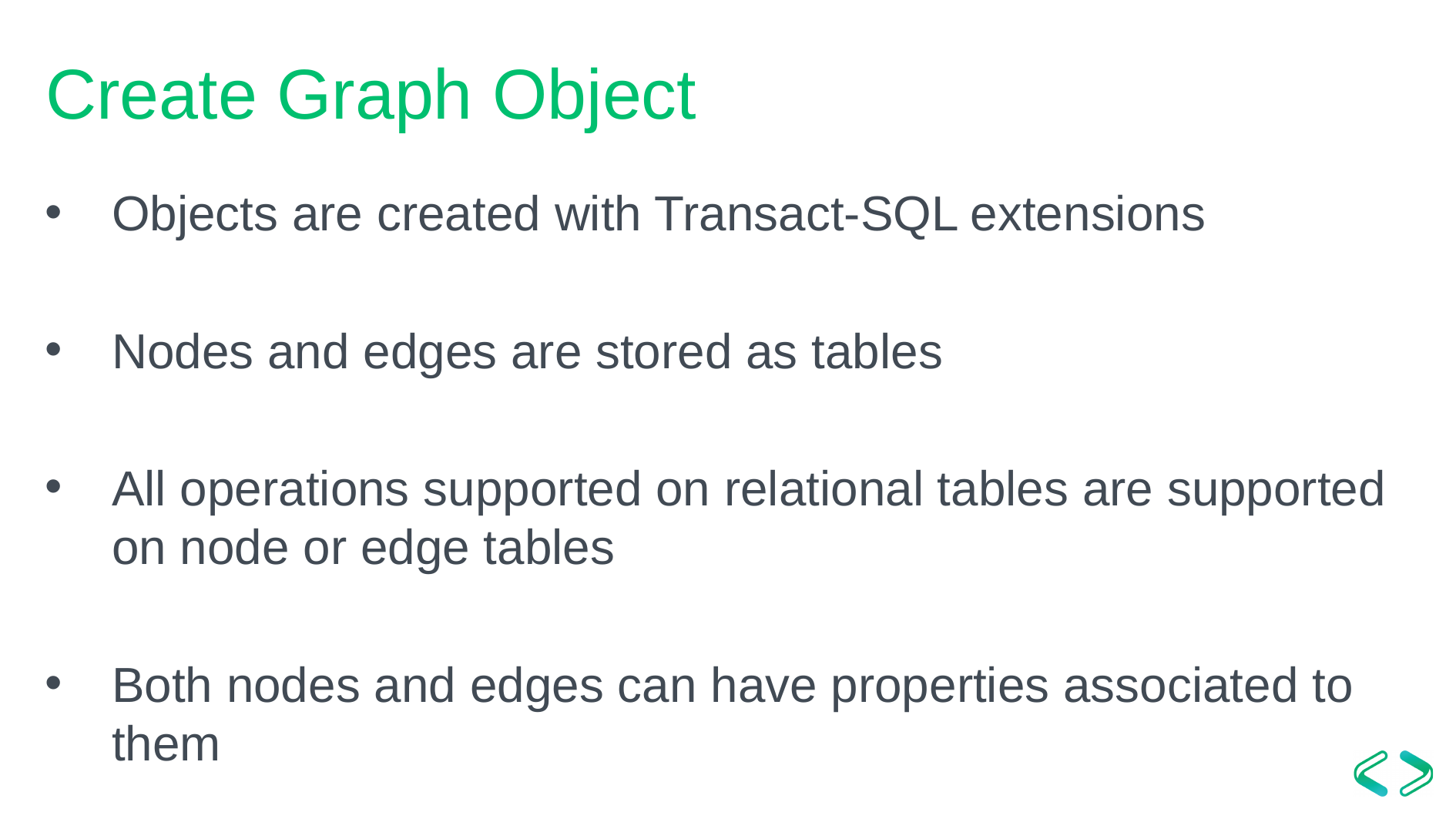

# Create Graph Object
Objects are created with Transact-SQL extensions

Nodes and edges are stored as tables

All operations supported on relational tables are supported on node or edge tables

Both nodes and edges can have properties associated to them